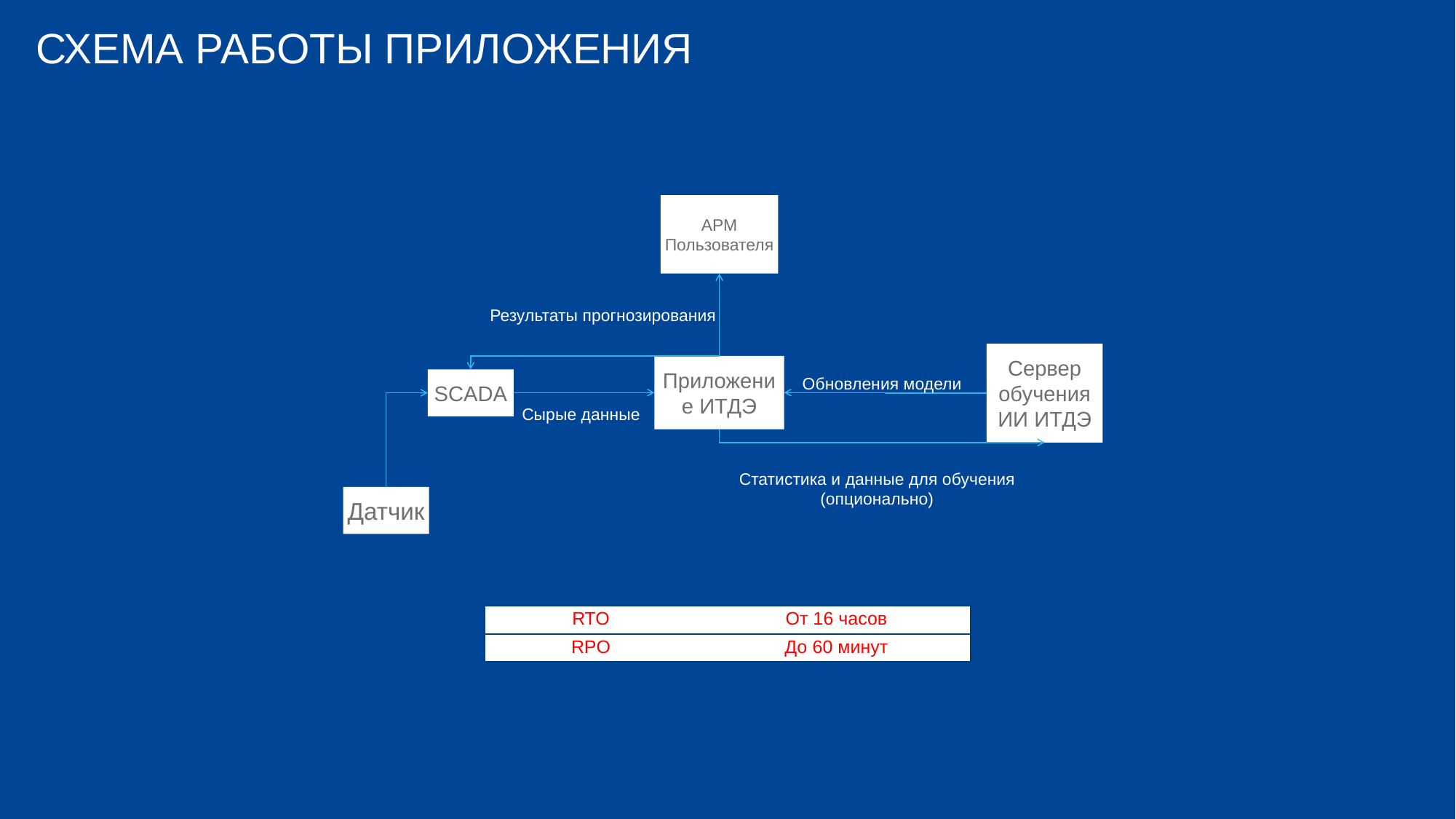

# Схема работы приложения
АРМ Пользователя
Результаты прогнозирования
Сервер обучения ИИ ИТДЭ
Приложение ИТДЭ
Обновления модели
SCADA
Сырые данные
Статистика и данные для обучения
(опционально)
Датчик
| RTO | От 16 часов |
| --- | --- |
| RPO | До 60 минут |